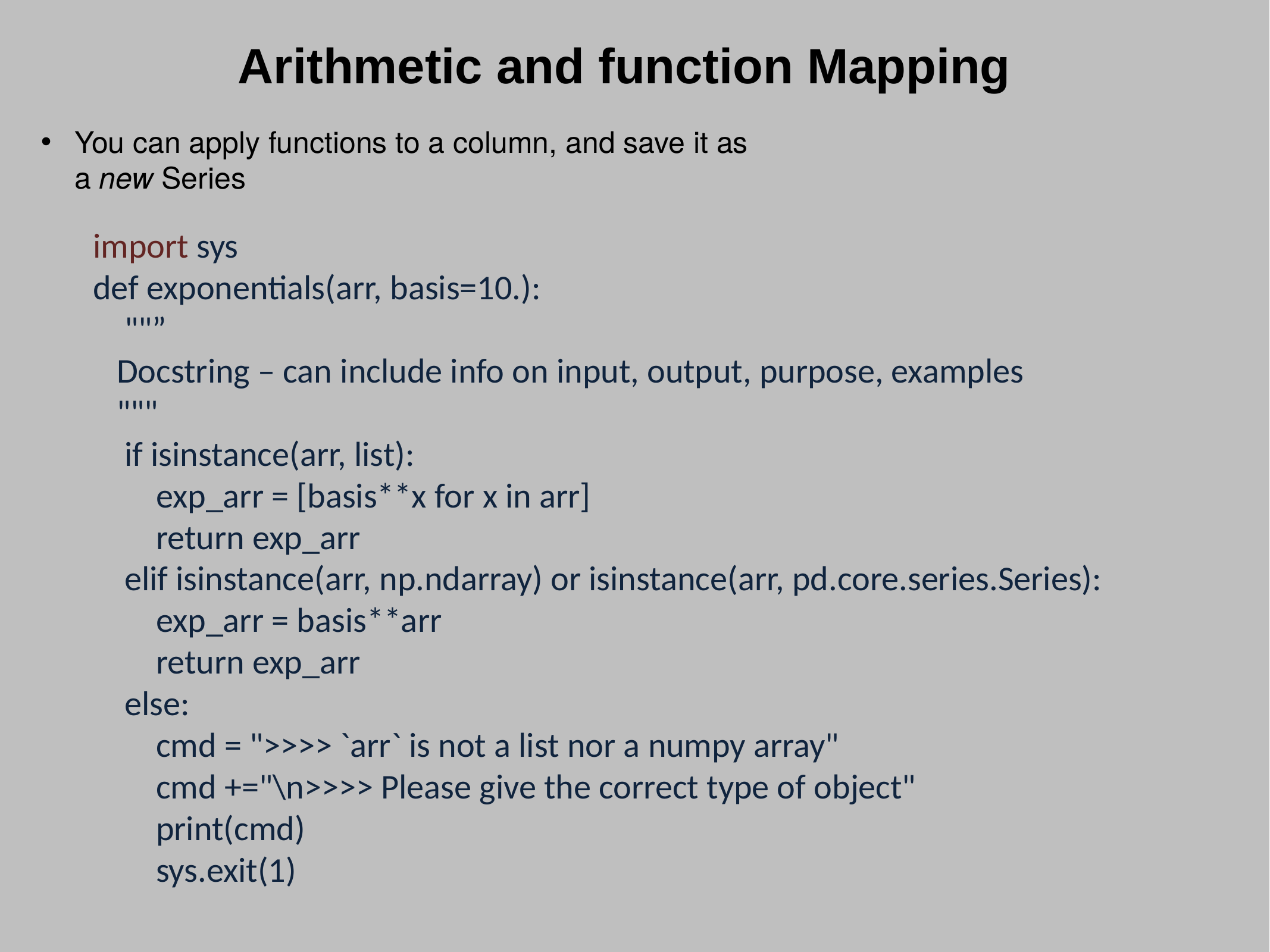

Arithmetic and function Mapping
You can apply functions to a column, and save it as a new Series
import sys
def exponentials(arr, basis=10.):
    ""”
   Docstring – can include info on input, output, purpose, examples
   """
    if isinstance(arr, list):
        exp_arr = [basis**x for x in arr]
        return exp_arr
    elif isinstance(arr, np.ndarray) or isinstance(arr, pd.core.series.Series):
        exp_arr = basis**arr
        return exp_arr
    else:
        cmd = ">>>> `arr` is not a list nor a numpy array"
        cmd +="\n>>>> Please give the correct type of object"
        print(cmd)
        sys.exit(1)